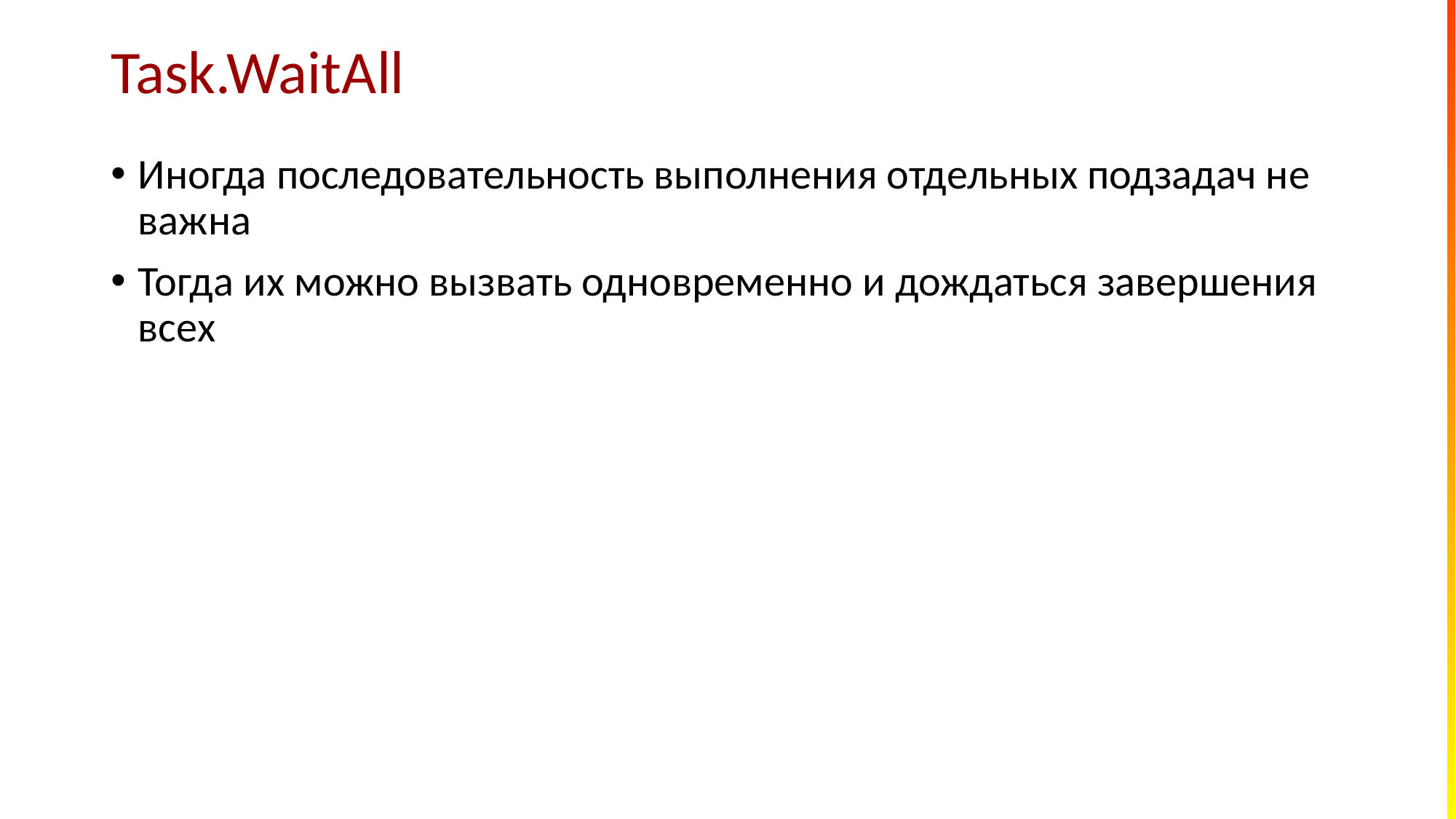

# Task.WaitAll
Иногда последовательность выполнения отдельных подзадач не важна
Тогда их можно вызвать одновременно и дождаться завершения всех